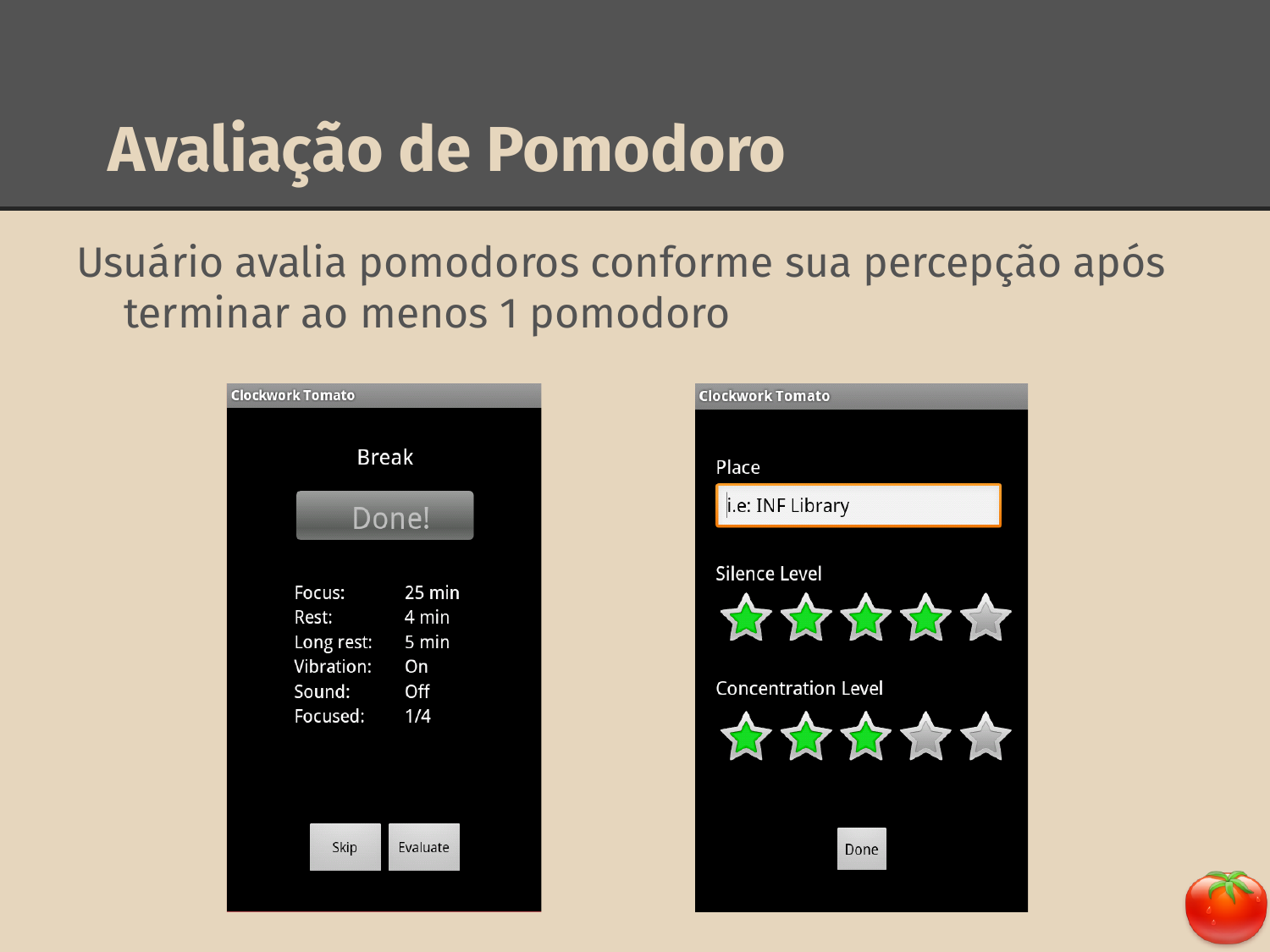

# Avaliação de Pomodoro
Usuário avalia pomodoros conforme sua percepção após terminar ao menos 1 pomodoro